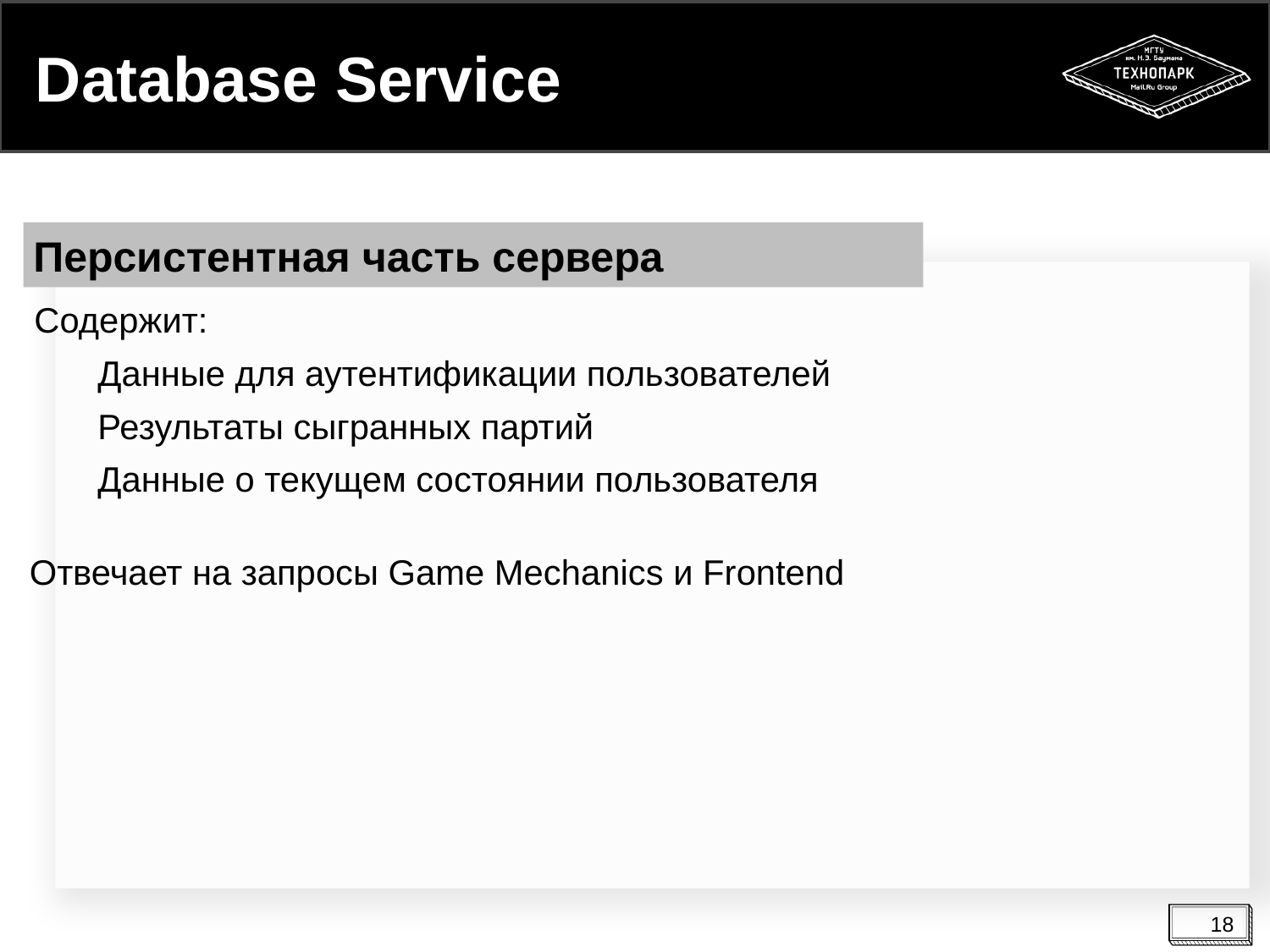

# Database Service
Персистентная часть сервера

Содержит:
Данные для аутентификации пользователей
Результаты сыгранных партий
Данные о текущем состоянии пользователя
Отвечает на запросы Game Mechanics и Frontend
18